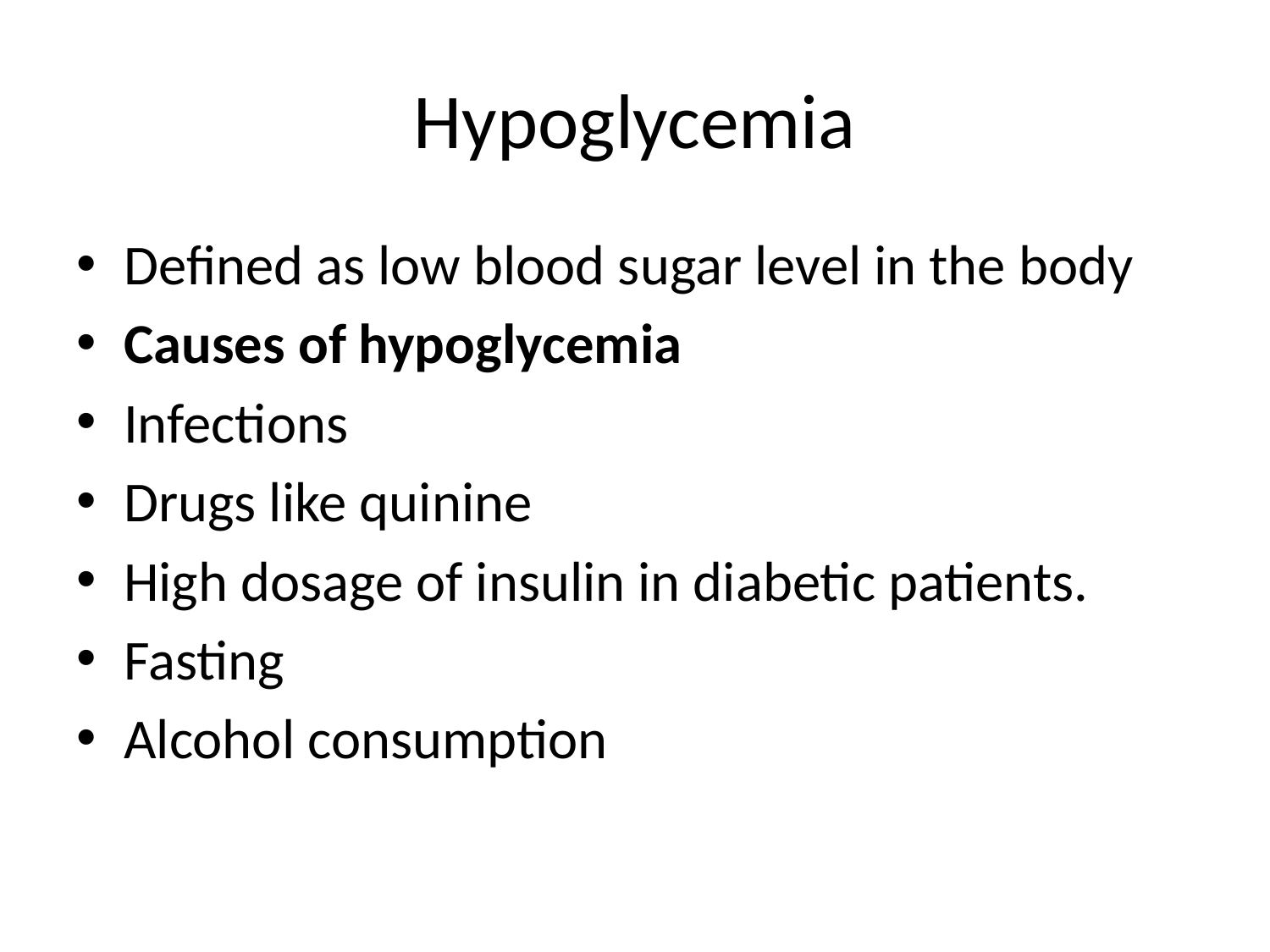

# Hypoglycemia
Defined as low blood sugar level in the body
Causes of hypoglycemia
Infections
Drugs like quinine
High dosage of insulin in diabetic patients.
Fasting
Alcohol consumption